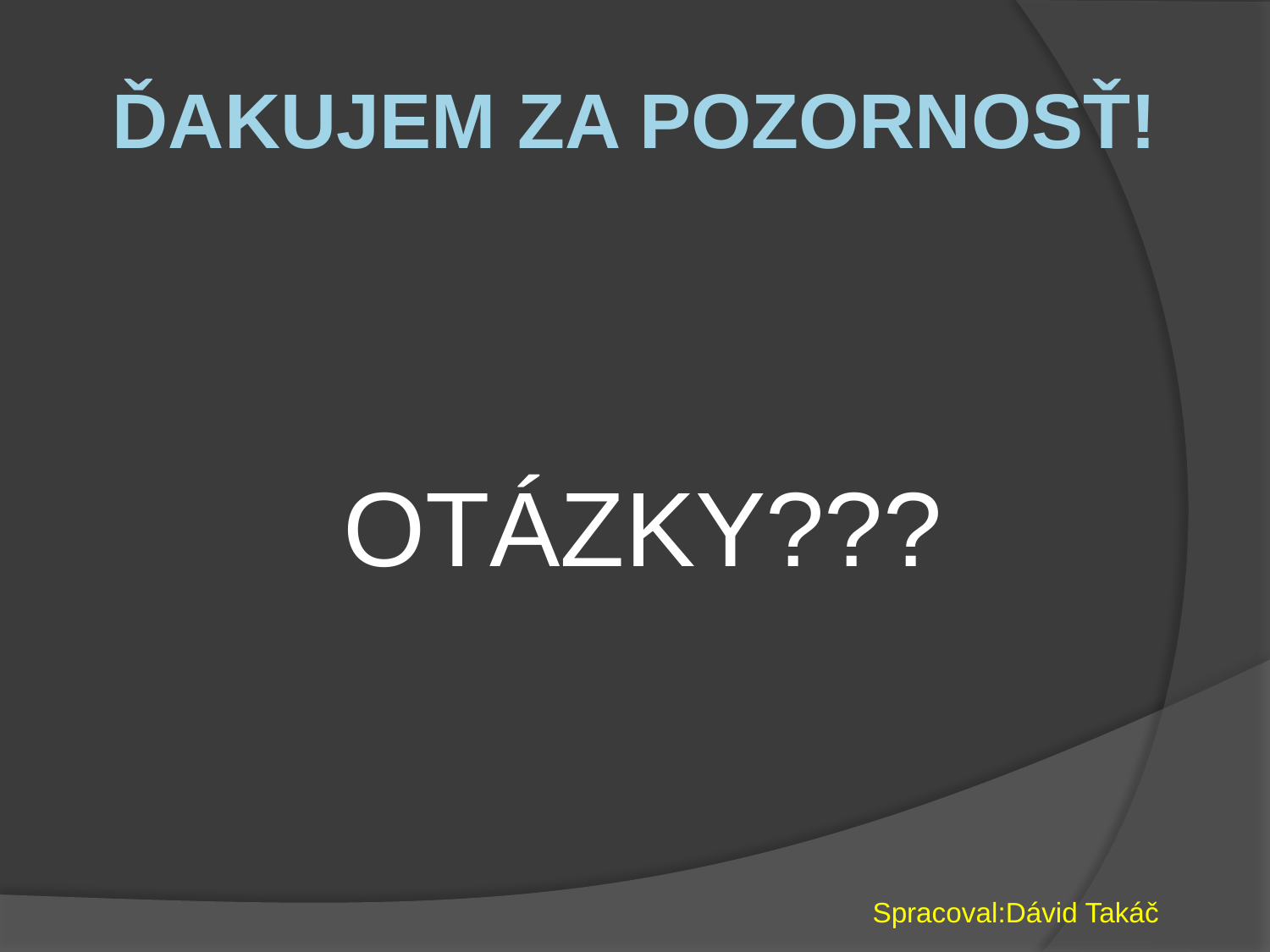

# Ďakujem za pozornosť!

OTÁZKY???
Spracoval:Dávid Takáč